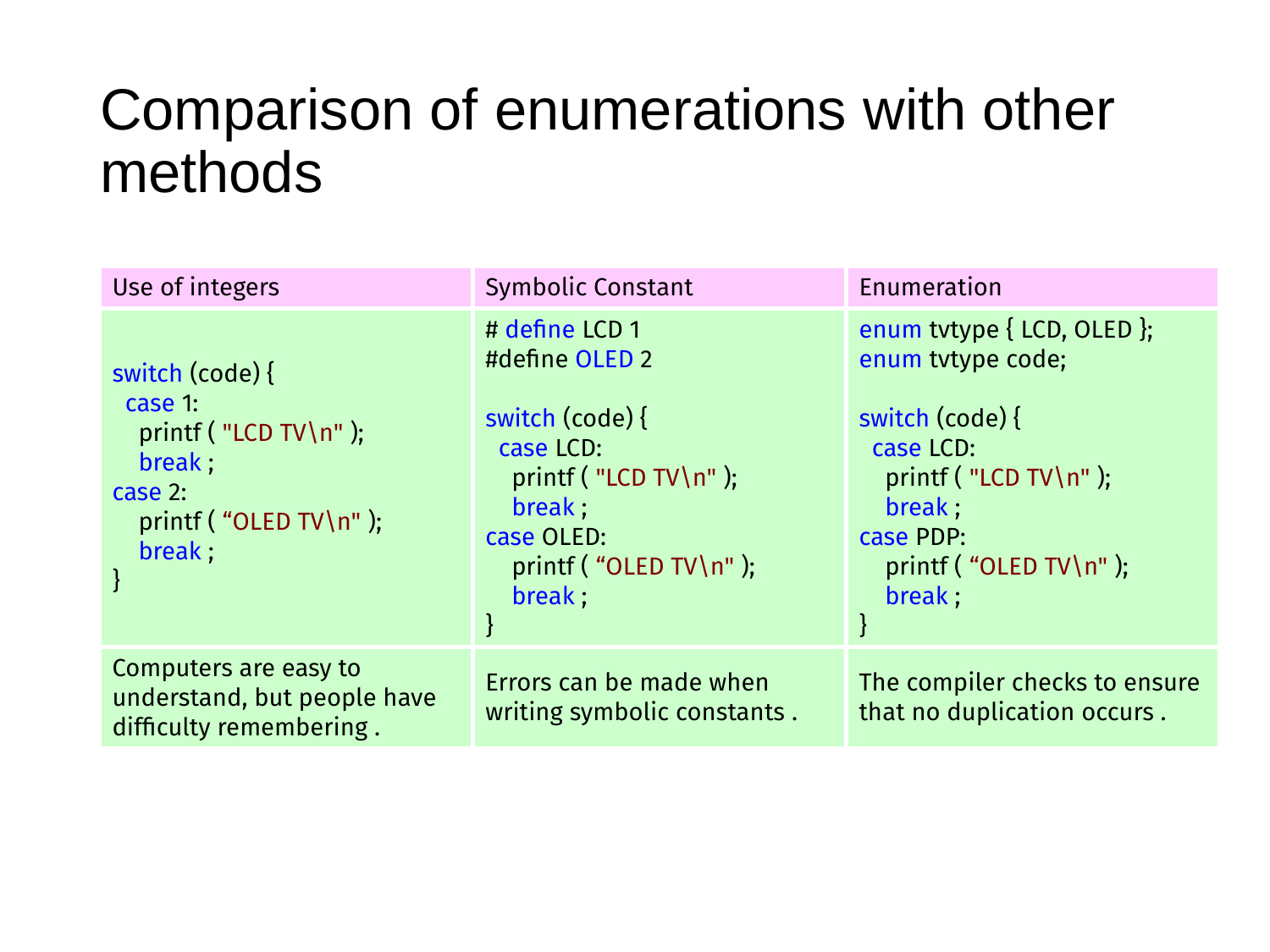

# Comparison of enumerations with other methods
| Use of integers | Symbolic Constant | Enumeration |
| --- | --- | --- |
| switch (code) { case 1: printf ( "LCD TV\n" ); break ; case 2: printf ( “OLED TV\n" ); break ; } | # define LCD 1 #define OLED 2 switch (code) { case LCD: printf ( "LCD TV\n" ); break ; case OLED: printf ( “OLED TV\n" ); break ; } | enum tvtype { LCD, OLED }; enum tvtype code; switch (code) { case LCD: printf ( "LCD TV\n" ); break ; case PDP: printf ( “OLED TV\n" ); break ; } |
| Computers are easy to understand, but people have difficulty remembering . | Errors can be made when writing symbolic constants . | The compiler checks to ensure that no duplication occurs . |